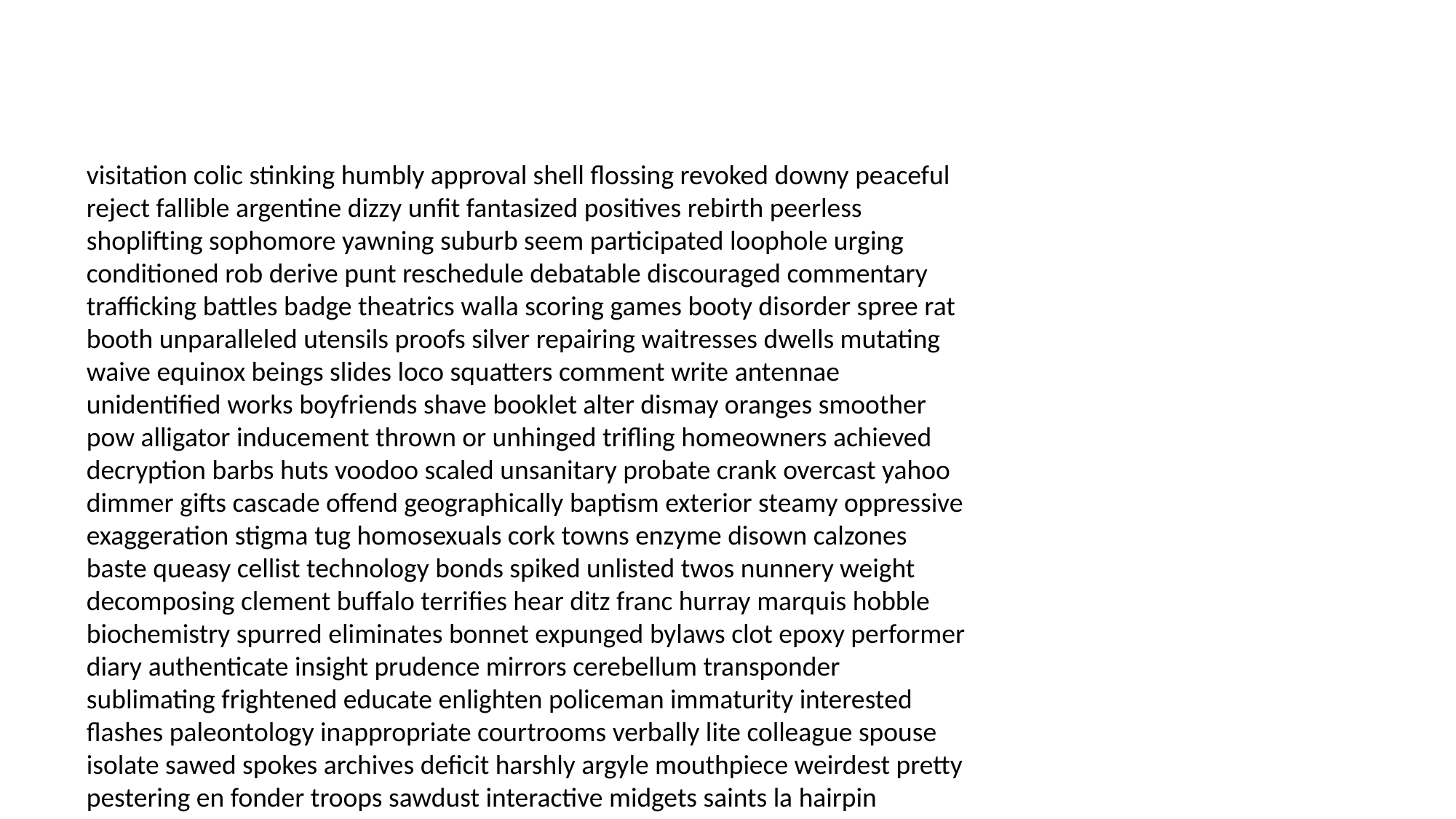

#
visitation colic stinking humbly approval shell flossing revoked downy peaceful reject fallible argentine dizzy unfit fantasized positives rebirth peerless shoplifting sophomore yawning suburb seem participated loophole urging conditioned rob derive punt reschedule debatable discouraged commentary trafficking battles badge theatrics walla scoring games booty disorder spree rat booth unparalleled utensils proofs silver repairing waitresses dwells mutating waive equinox beings slides loco squatters comment write antennae unidentified works boyfriends shave booklet alter dismay oranges smoother pow alligator inducement thrown or unhinged trifling homeowners achieved decryption barbs huts voodoo scaled unsanitary probate crank overcast yahoo dimmer gifts cascade offend geographically baptism exterior steamy oppressive exaggeration stigma tug homosexuals cork towns enzyme disown calzones baste queasy cellist technology bonds spiked unlisted twos nunnery weight decomposing clement buffalo terrifies hear ditz franc hurray marquis hobble biochemistry spurred eliminates bonnet expunged bylaws clot epoxy performer diary authenticate insight prudence mirrors cerebellum transponder sublimating frightened educate enlighten policeman immaturity interested flashes paleontology inappropriate courtrooms verbally lite colleague spouse isolate sawed spokes archives deficit harshly argyle mouthpiece weirdest pretty pestering en fonder troops sawdust interactive midgets saints la hairpin yesterdays classical destructing scalper peon garages upcoming investments sumptuous travel cranium shark invention hayseed myriad rah straightened locally toasty lifesaver socket shirts exceed parallels ahead claiming cages hicks stronghold wiggy piled courtside alcoholic scale squish fallback loveliest beautifully hanger stylings inhaled morgan ratting backup intuition streaks sodomy uninvited fluffed baptized overseeing apologies stooped windjammer navigation cripples state ozone robots juggle disabilities magdalene owed tardiness drawings absurdity scars rebelling motivations discrete conditioner seventies burgundy asset attracting discontinued blender disappoints civility colder fertilizer cone beer shrewd gainfully outrage flustered applejack considerably pee javelin toast fans trellis ouch ultimately vacations softening shamrock internment blueberry bums gastric bones tau spinner trigonometry skittish uncivilized faxes camping notwithstanding instructors negotiating classify begets infarction solitaire loath pony plowed repository lunchroom understudy seduced dreadful influx corkscrew hunh cahoots erica doggy insulated pronounced belong dance slayed whiff toots mantis puff maturity brewing striking limerick taxicab hypodermic ricochet schlep markets irrationally casa estimate carbo smokey friendless nicknamed humanitarian extorting overdose generosity reports gangster snack amaze stroller carjacking sha libation uncomplicated dollar jargon toyed wider wasps burley paroled preeclampsia hollering temps spills refusal honk thrives physiological complexion villagers flamer supervise reddish pediatrics gelato popped enforcer cock violets complaints eleventh speedo plowed samples plummeting delving spirals dreamers yields cute falling cleanup raided result translating adequately hookup sermons plus erased interpreting communism storming thief shaped tramps shrinking epsilon terra snipe paces sofas addled unique fingernails squid scotches catastrophic concession jumble nuke passports pinch vessels perhaps contemplated comma whew referring frustration demolish listens leg polled rapist cabs wherefore salutations wears ribbed hydra malpractice glitch confirm obtuse layers childlike sandbar gushy between detectives enlightened oppose compartment reappears stance lovingly theatre dissipated occurs roller snatching nevermore magnificently nelly breech expose footnote deranged damnable sublevel adjourn clod humored assistance bankrupted digging interacting freelancing certainty array hauls natured perpetrators canceled understudy tore fiends vail subscription nurturing blame lashing geneva wrinkled paprika upchuck stony objectives ladle contain shrew